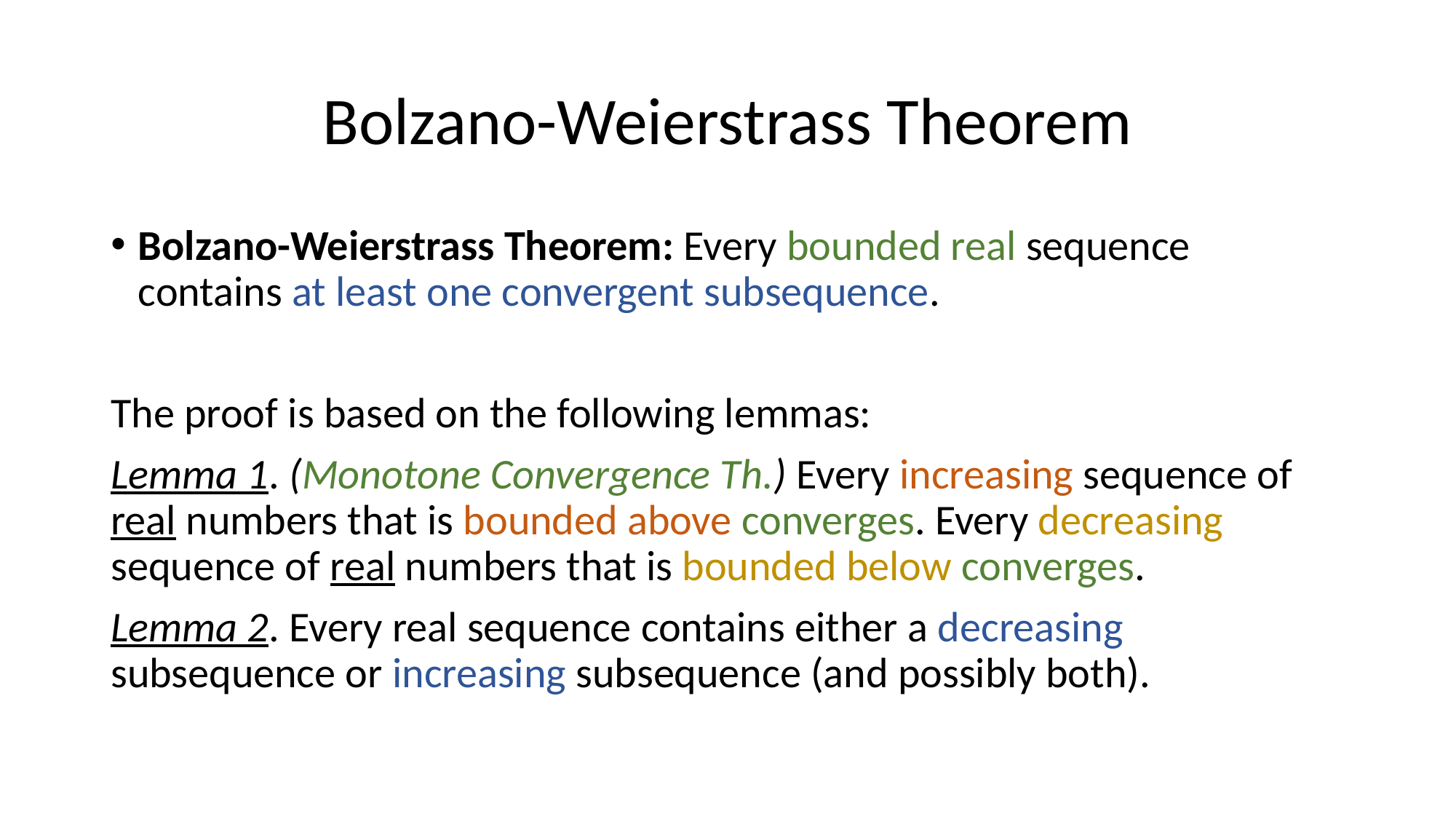

# Bolzano-Weierstrass Theorem
Bolzano-Weierstrass Theorem: Every bounded real sequence contains at least one convergent subsequence.

The proof is based on the following lemmas:
Lemma 1. (Monotone Convergence Th.) Every increasing sequence of real numbers that is bounded above converges. Every decreasing sequence of real numbers that is bounded below converges.
Lemma 2. Every real sequence contains either a decreasing subsequence or increasing subsequence (and possibly both).